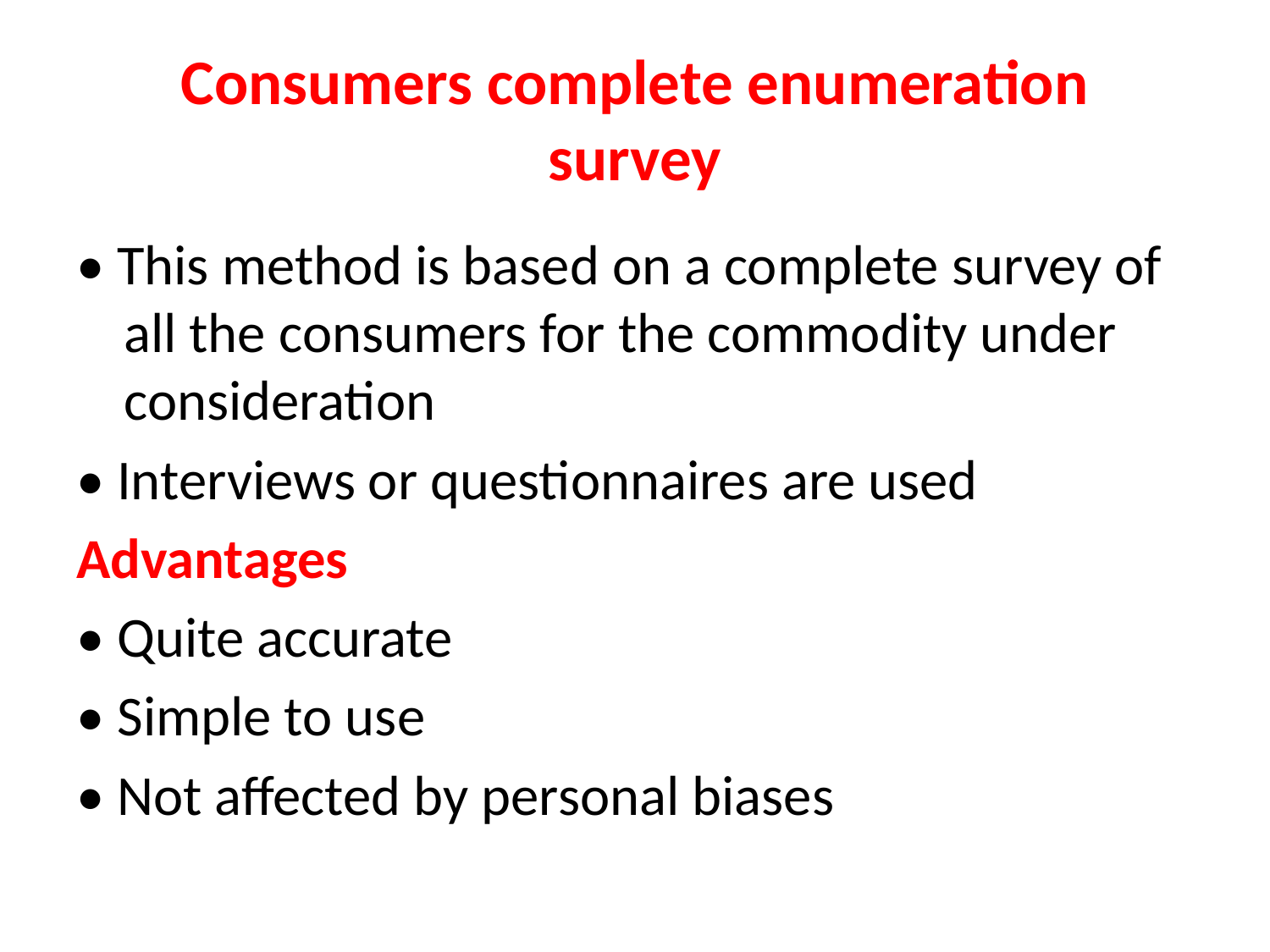

# Consumers complete enumeration survey
• This method is based on a complete survey of all the consumers for the commodity under consideration
• Interviews or questionnaires are used
Advantages
• Quite accurate
• Simple to use
• Not affected by personal biases